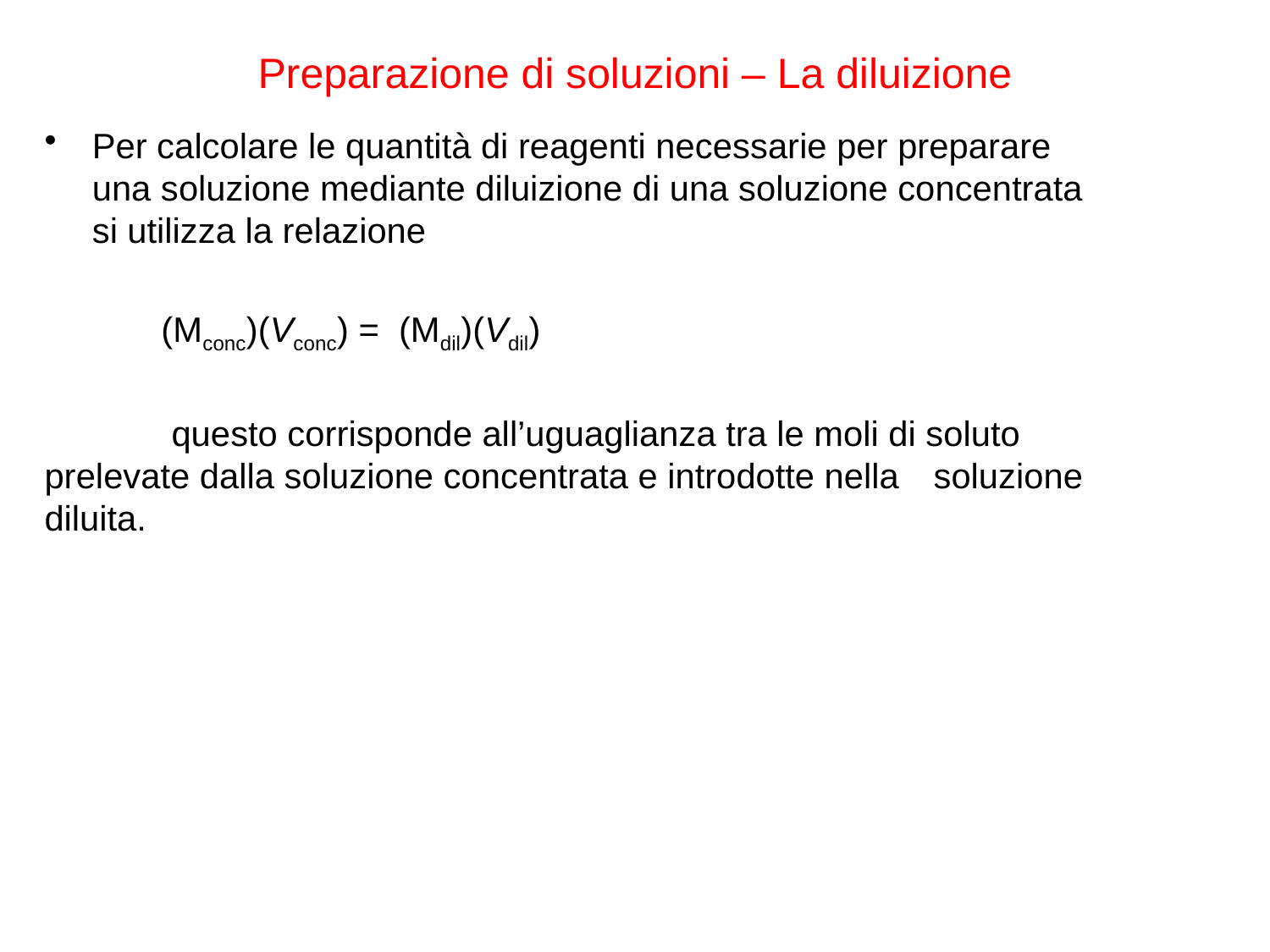

# Preparazione di soluzioni – La diluizione
Per calcolare le quantità di reagenti necessarie per preparare una soluzione mediante diluizione di una soluzione concentrata si utilizza la relazione

            (Mconc)(Vconc) =  (Mdil)(Vdil)

	questo corrisponde all’uguaglianza tra le moli di soluto 	prelevate dalla soluzione concentrata e introdotte nella 	soluzione diluita.